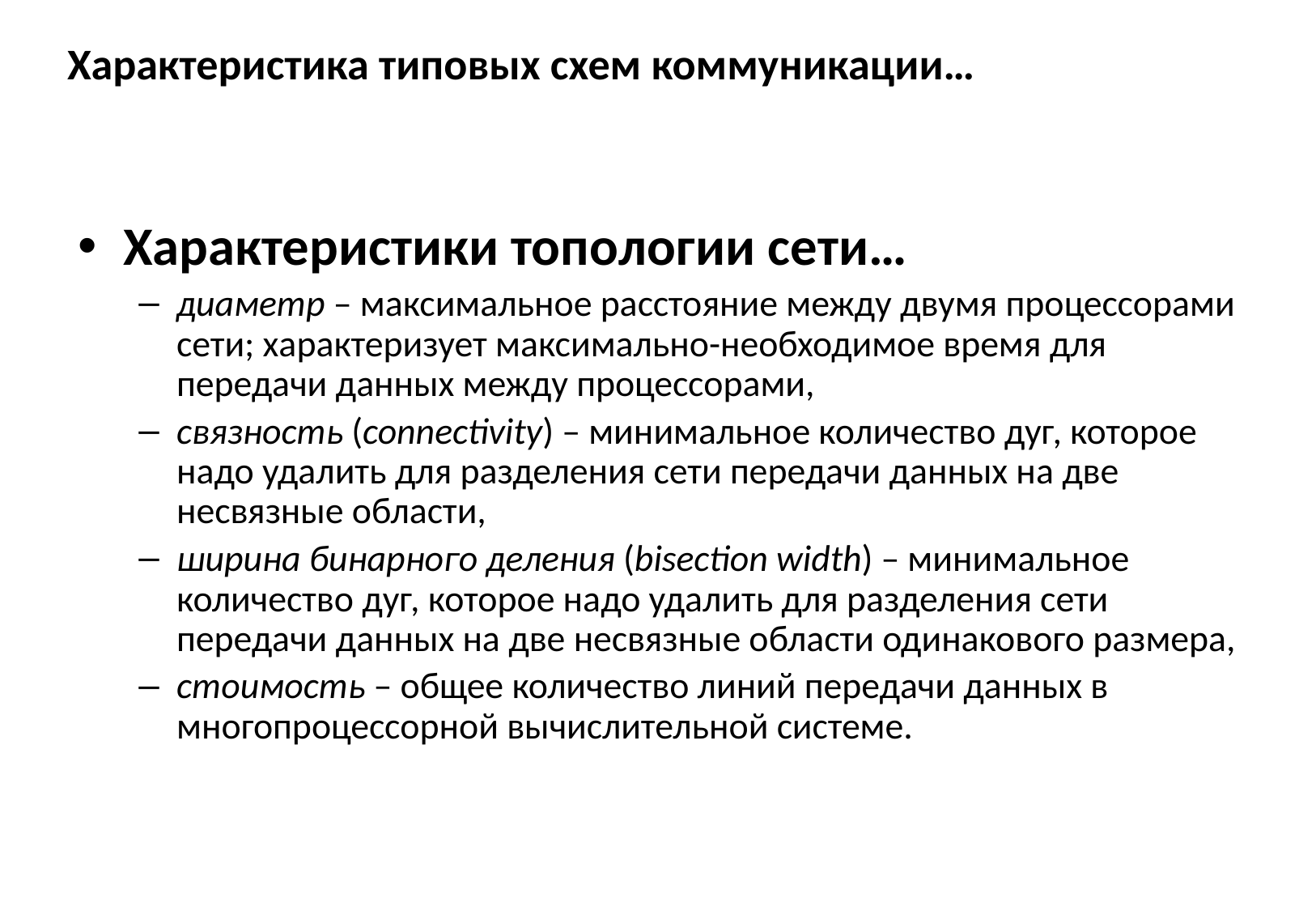

# Характеристика типовых схем коммуникации…
Характеристики топологии сети…
диаметр – максимальное расстояние между двумя процессорами сети; характеризует максимально-необходимое время для передачи данных между процессорами,
связность (connectivity) – минимальное количество дуг, которое надо удалить для разделения сети передачи данных на две несвязные области,
ширина бинарного деления (bisection width) – минимальное количество дуг, которое надо удалить для разделения сети передачи данных на две несвязные области одинакового размера,
стоимость – общее количество линий передачи данных в многопроцессорной вычислительной системе.